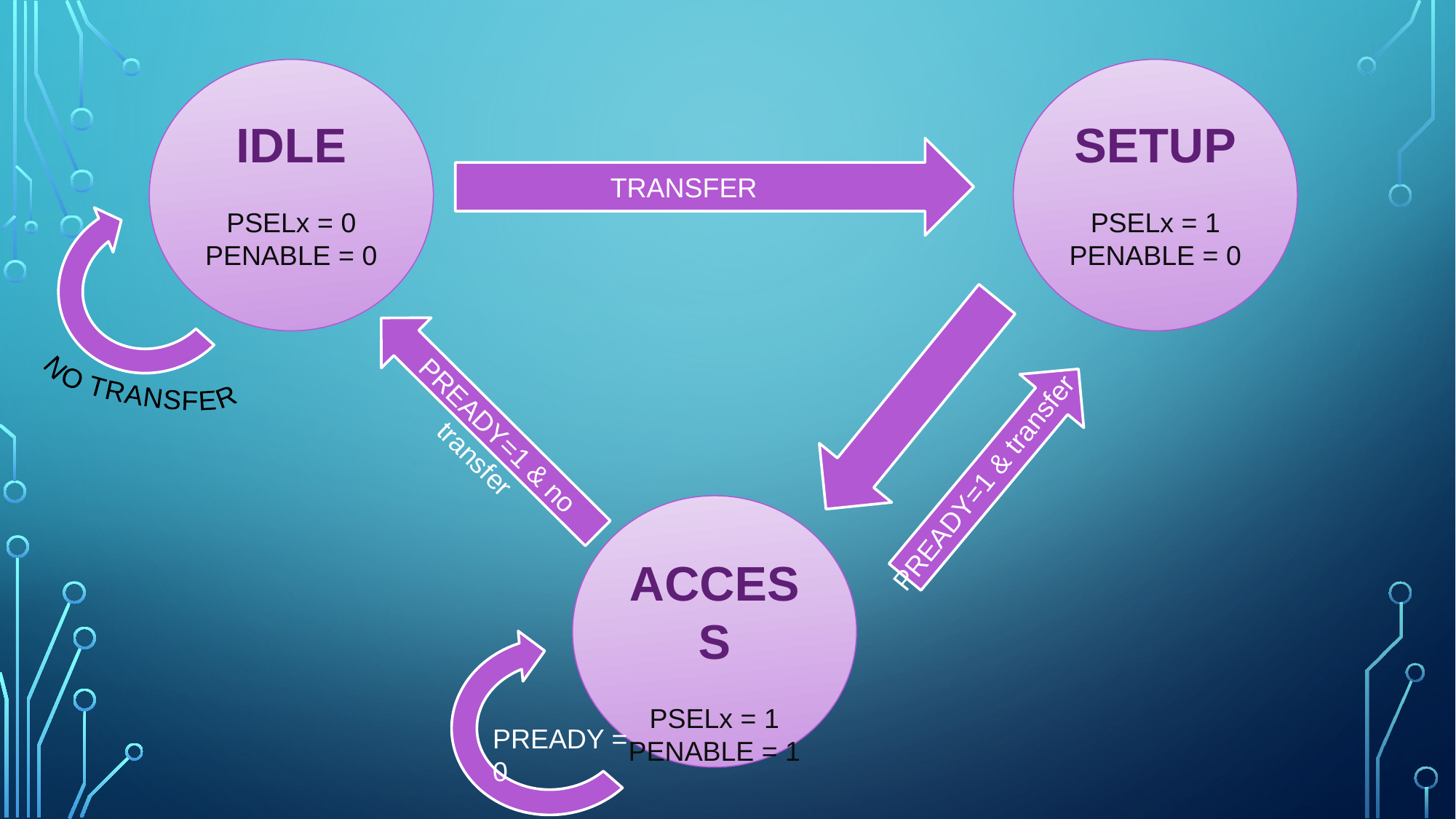

IDLE

PSELx = 0
PENABLE = 0
SETUP

PSELx = 1
PENABLE = 0

TRANSFER

NO TRANSFER

PREADY=1 & no transfer

PREADY=1 & transfer

ACCESS

PSELx = 1
PENABLE = 1

PREADY = 0